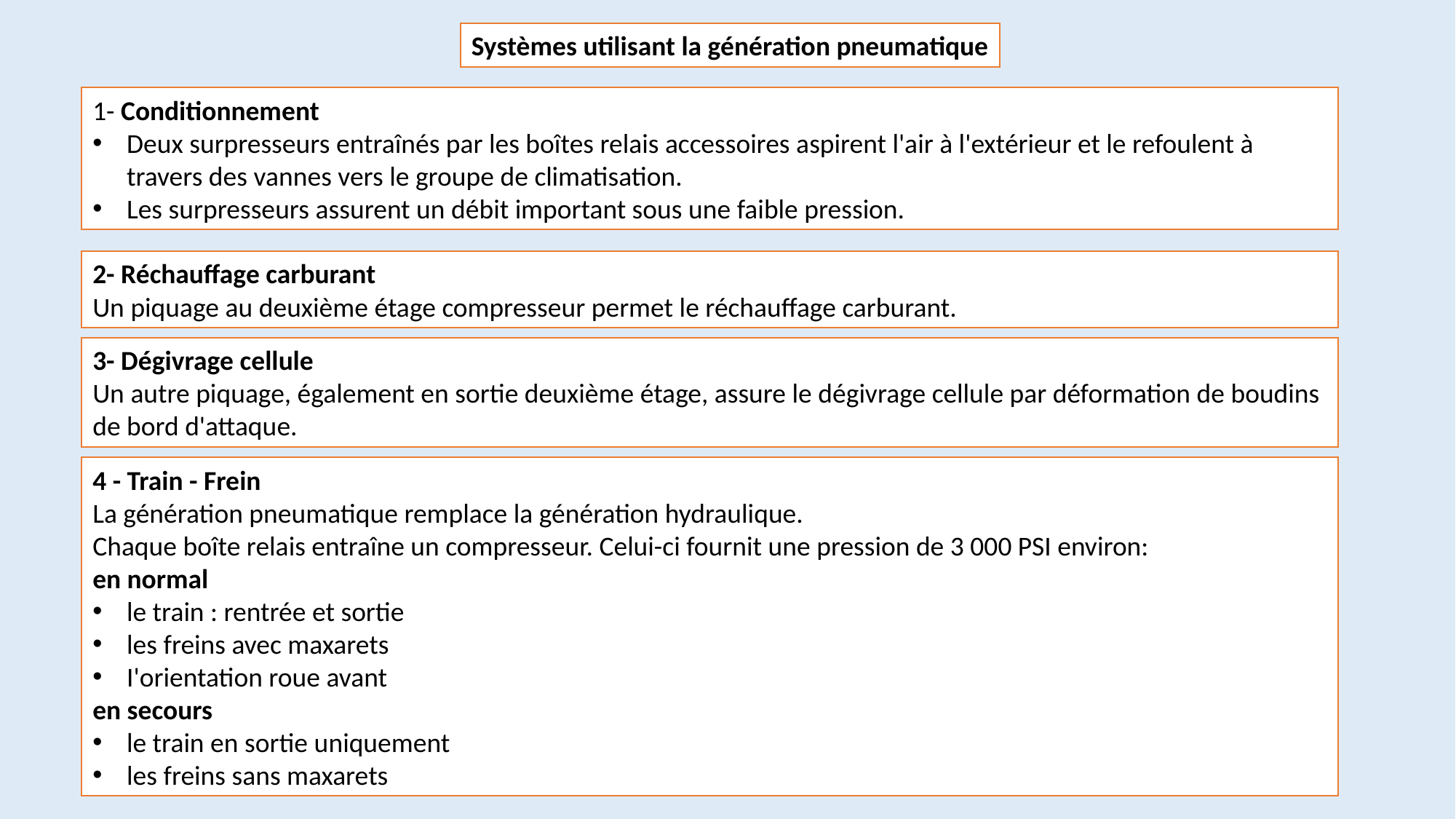

Systèmes utilisant la génération pneumatique
1- Conditionnement
Deux surpresseurs entraînés par les boîtes relais accessoires aspirent l'air à l'extérieur et le refoulent à travers des vannes vers le groupe de climatisation.
Les surpresseurs assurent un débit important sous une faible pression.
2- Réchauffage carburant
Un piquage au deuxième étage compresseur permet le réchauffage carburant.
3- Dégivrage cellule
Un autre piquage, également en sortie deuxième étage, assure le dégivrage cellule par déformation de boudins de bord d'attaque.
4 - Train - Frein
La génération pneumatique remplace la génération hydraulique.
Chaque boîte relais entraîne un compresseur. Celui-ci fournit une pression de 3 000 PSI environ:
en normal
le train : rentrée et sortie
les freins avec maxarets
I'orientation roue avant
en secours
le train en sortie uniquement
les freins sans maxarets